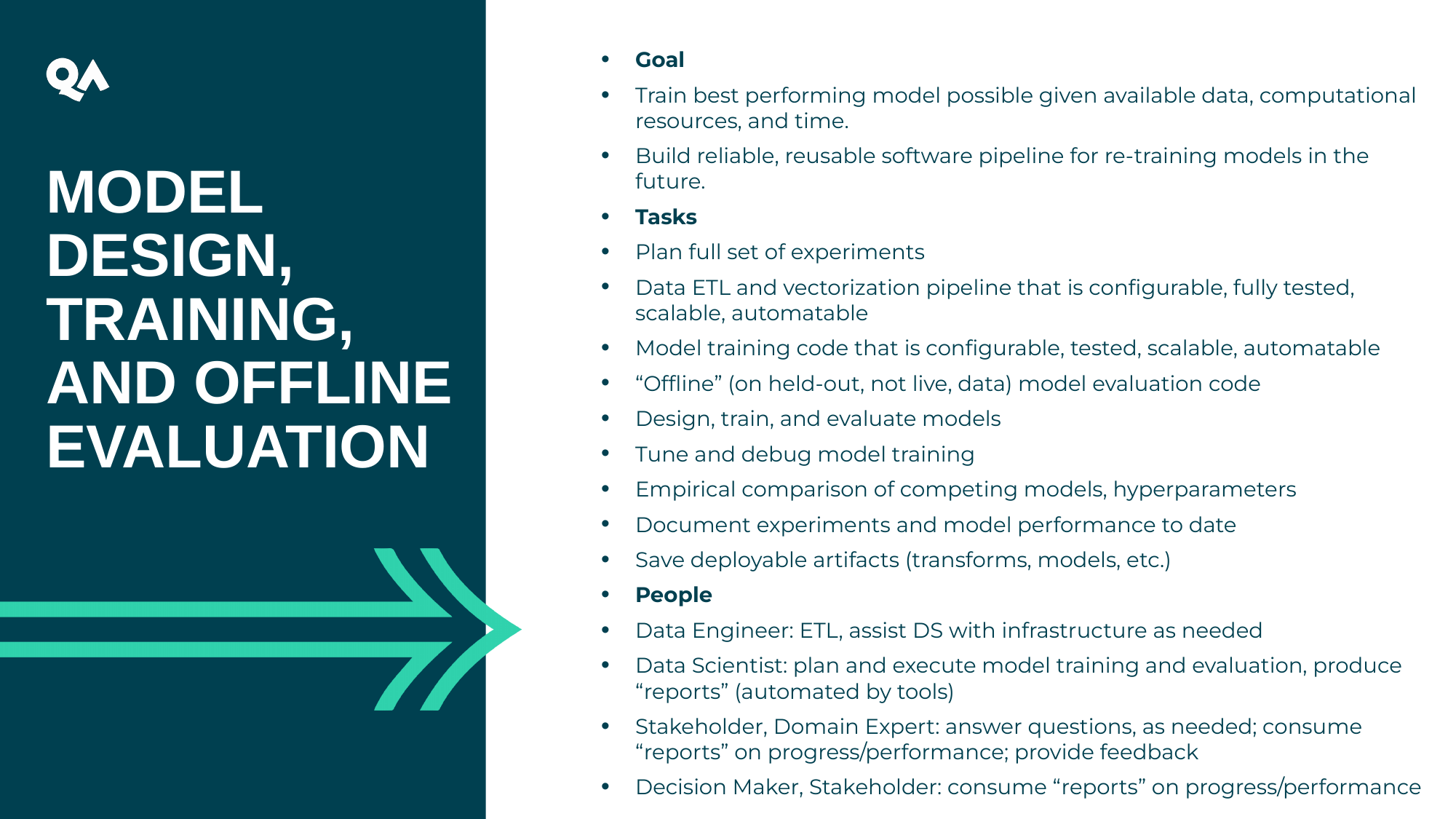

Goal
Train best performing model possible given available data, computational resources, and time.
Build reliable, reusable software pipeline for re-training models in the future.
Tasks
Plan full set of experiments
Data ETL and vectorization pipeline that is configurable, fully tested, scalable, automatable
Model training code that is configurable, tested, scalable, automatable
“Offline” (on held-out, not live, data) model evaluation code
Design, train, and evaluate models
Tune and debug model training
Empirical comparison of competing models, hyperparameters
Document experiments and model performance to date
Save deployable artifacts (transforms, models, etc.)
People
Data Engineer: ETL, assist DS with infrastructure as needed
Data Scientist: plan and execute model training and evaluation, produce “reports” (automated by tools)
Stakeholder, Domain Expert: answer questions, as needed; consume “reports” on progress/performance; provide feedback
Decision Maker, Stakeholder: consume “reports” on progress/performance

# Model Design, Training, and Offline Evaluation